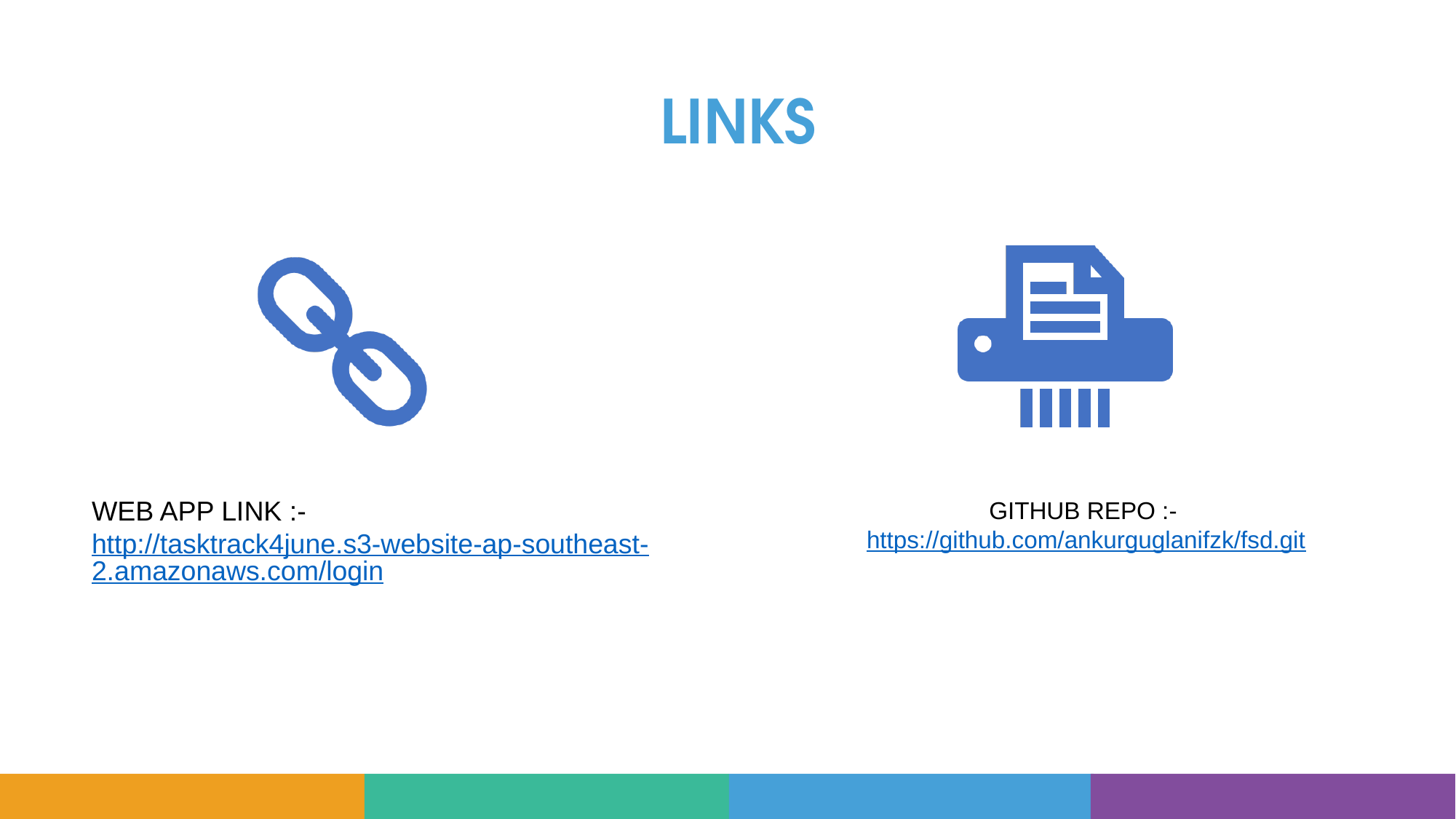

# LINKS
/

GITHUB REPO :- https://github.com/ankurguglanifzk/fsd.git
WEB APP LINK :- http://tasktrack4june.s3-website-ap-southeast-2.amazonaws.com/login